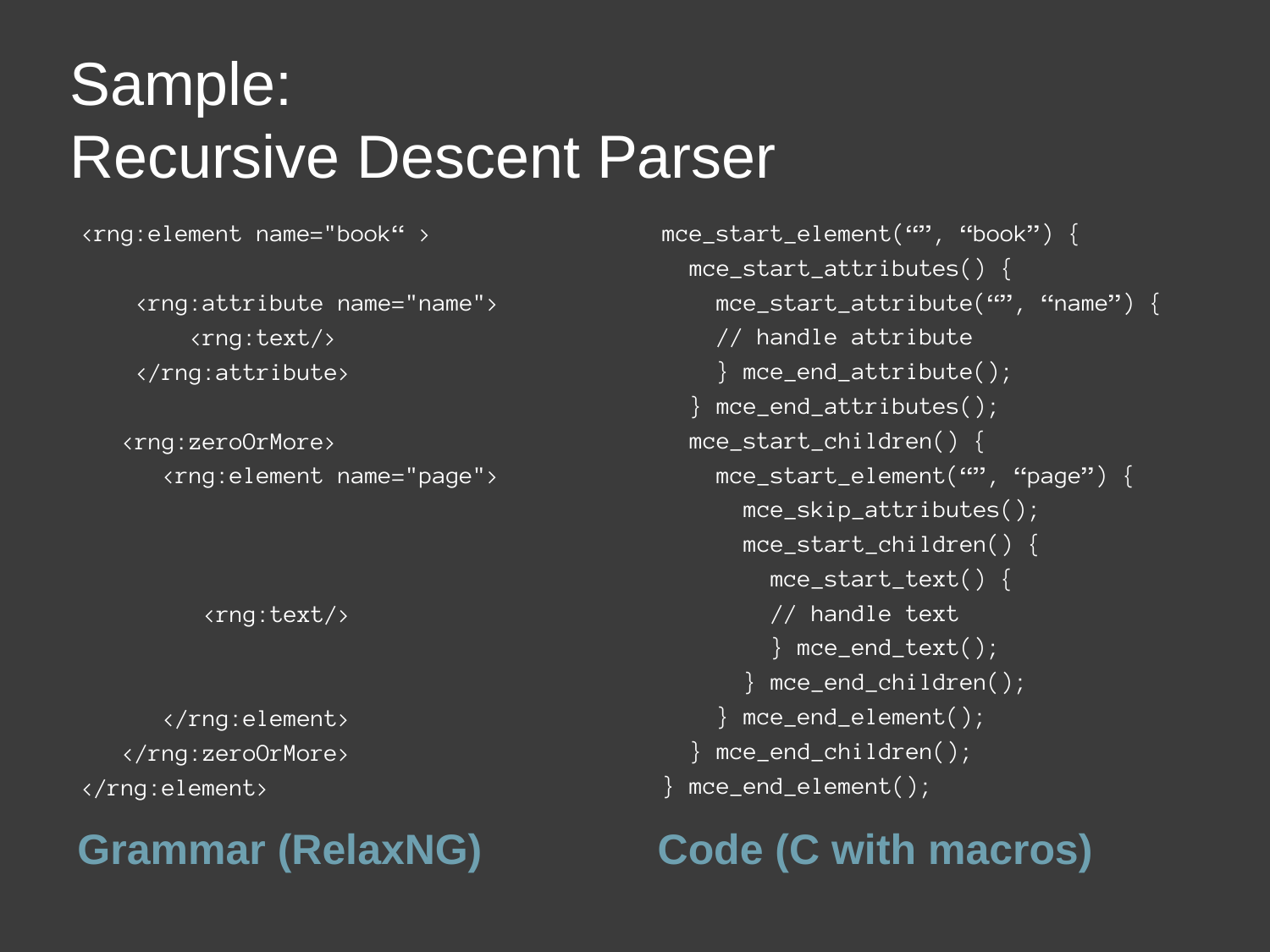

# Sample: Recursive Descent Parser
<rng:element name="book“ >

    <rng:attribute name="name">
        <rng:text/>
    </rng:attribute>

   <rng:zeroOrMore>
      <rng:element name="page">

         <rng:text/>

      </rng:element>
   </rng:zeroOrMore>
</rng:element>
mce_start_element(“”, “book”) {
  mce_start_attributes() {
    mce_start_attribute(“”, “name”) {
    // handle attribute
    } mce_end_attribute();
  } mce_end_attributes();
  mce_start_children() {
    mce_start_element(“”, “page”) {
      mce_skip_attributes();
      mce_start_children() {
        mce_start_text() {
        // handle text
        } mce_end_text();
      } mce_end_children();
    } mce_end_element();
  } mce_end_children();
} mce_end_element();
Grammar (RelaxNG)
Code (C with macros)